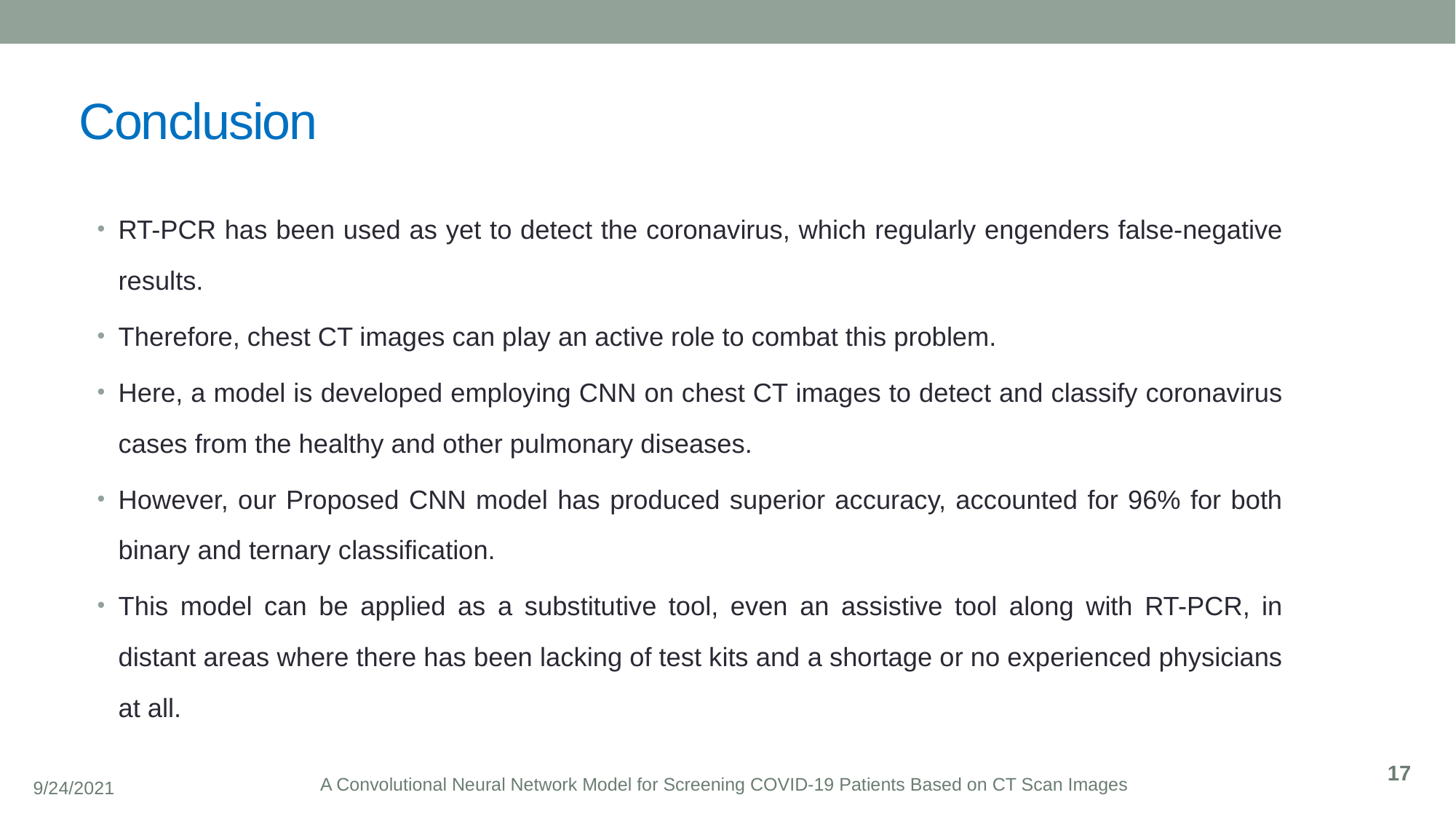

# Conclusion
RT-PCR has been used as yet to detect the coronavirus, which regularly engenders false-negative results.
Therefore, chest CT images can play an active role to combat this problem.
Here, a model is developed employing CNN on chest CT images to detect and classify coronavirus cases from the healthy and other pulmonary diseases.
However, our Proposed CNN model has produced superior accuracy, accounted for 96% for both binary and ternary classification.
This model can be applied as a substitutive tool, even an assistive tool along with RT-PCR, in distant areas where there has been lacking of test kits and a shortage or no experienced physicians at all.
17
A Convolutional Neural Network Model for Screening COVID-19 Patients Based on CT Scan Images
9/24/2021